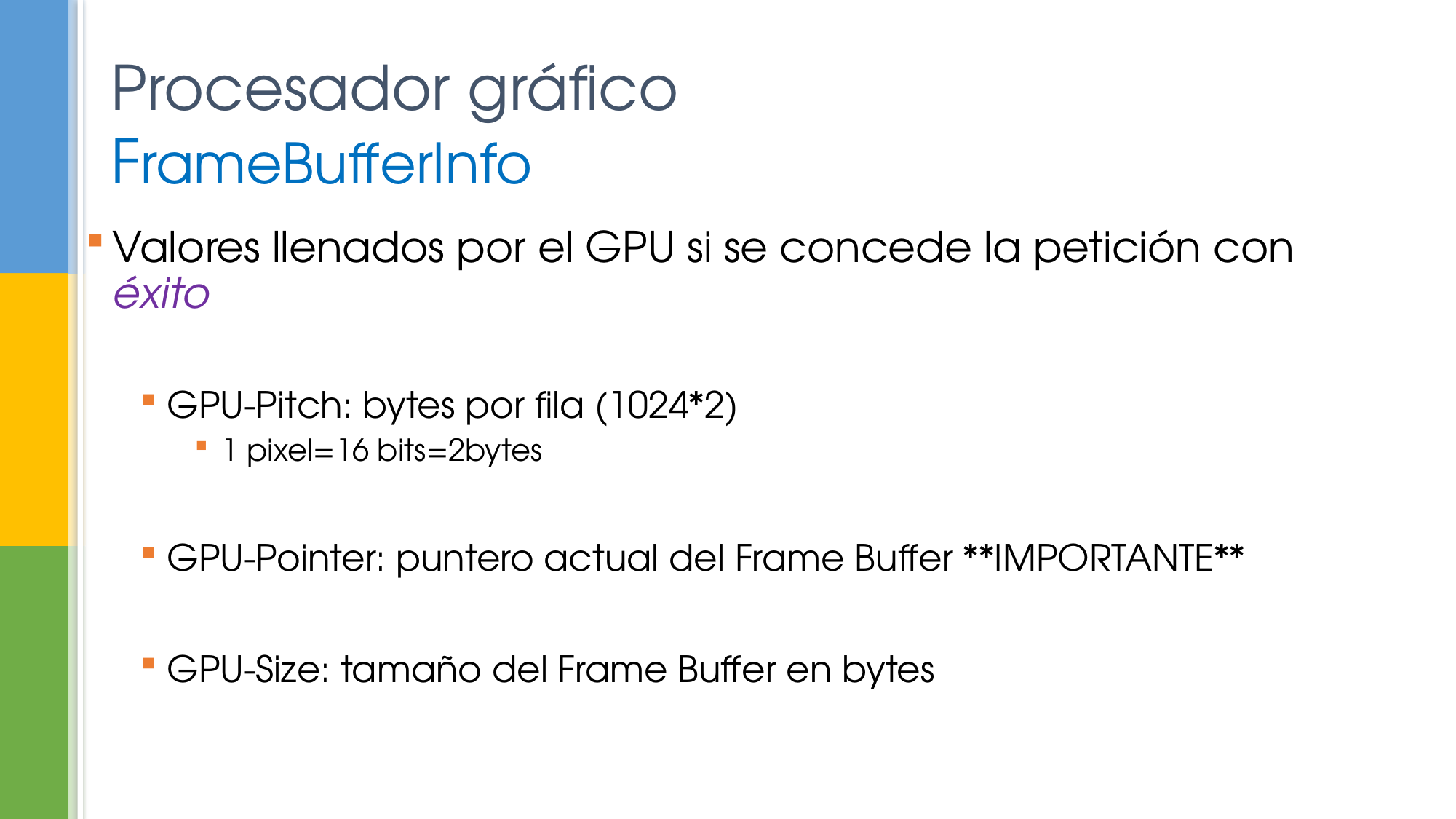

# Procesador gráfico FrameBufferInfo
Valores llenados por el GPU si se concede la petición con éxito

GPU-Pitch: bytes por fila (1024*2)
1 pixel=16 bits=2bytes

GPU-Pointer: puntero actual del Frame Buffer **IMPORTANTE**

GPU-Size: tamaño del Frame Buffer en bytes